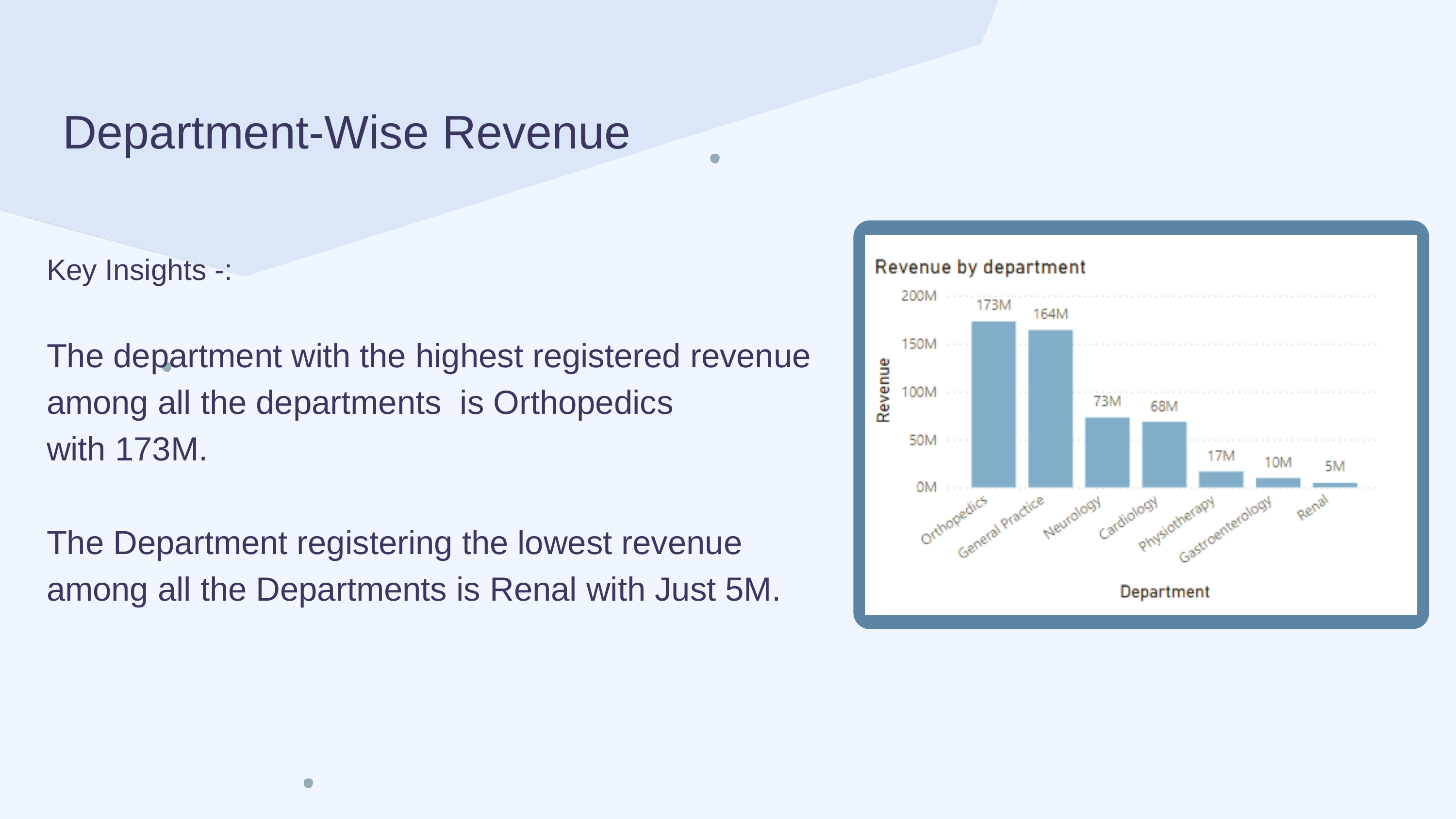

Department-Wise Revenue

Key Insights -:

The department with the highest registered revenue among all the departments  is Orthopedics
with 173M.

The Department registering the lowest revenue among all the Departments is Renal with Just 5M.